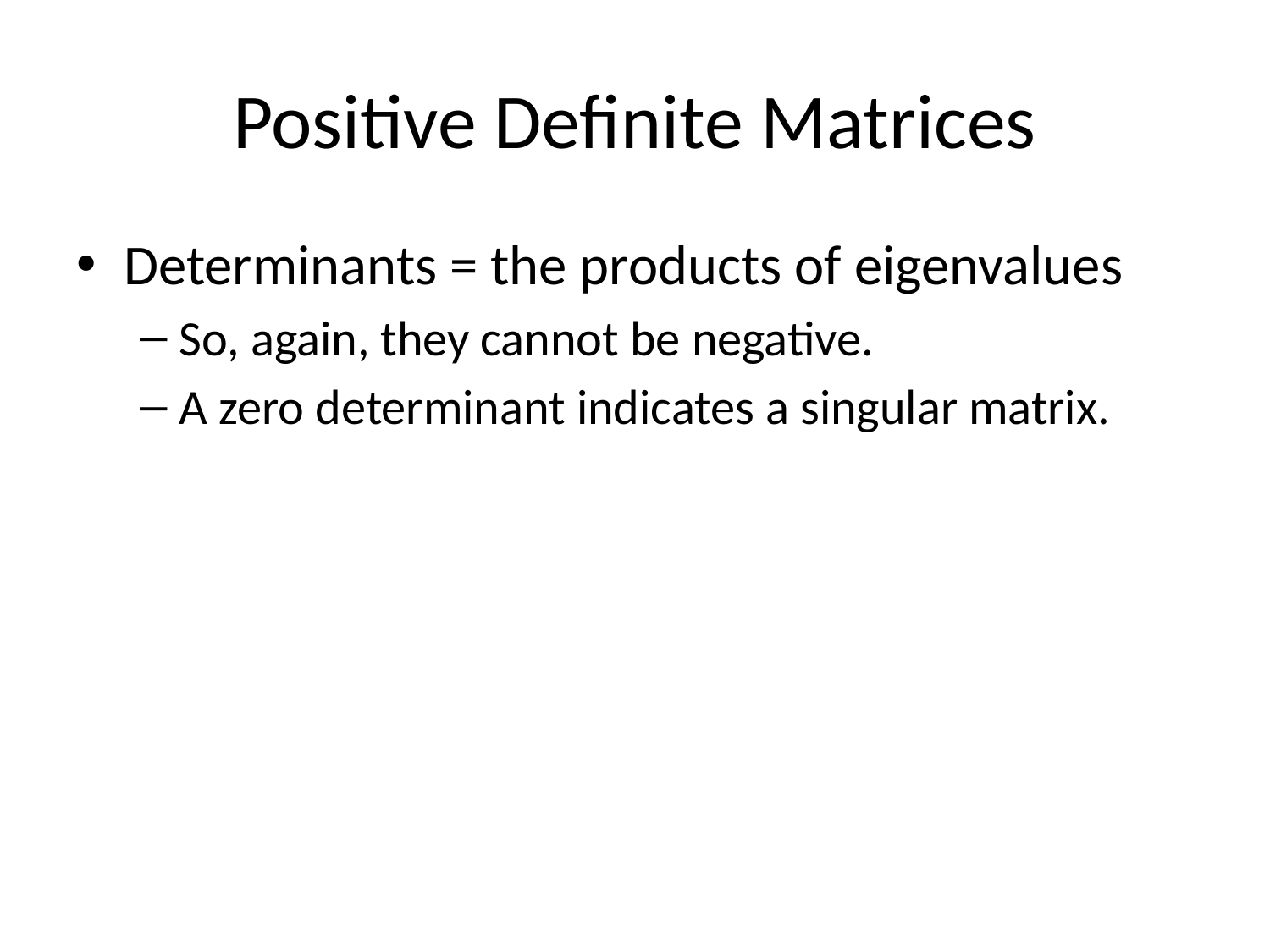

# Positive Definite Matrices
Determinants = the products of eigenvalues
So, again, they cannot be negative.
A zero determinant indicates a singular matrix.